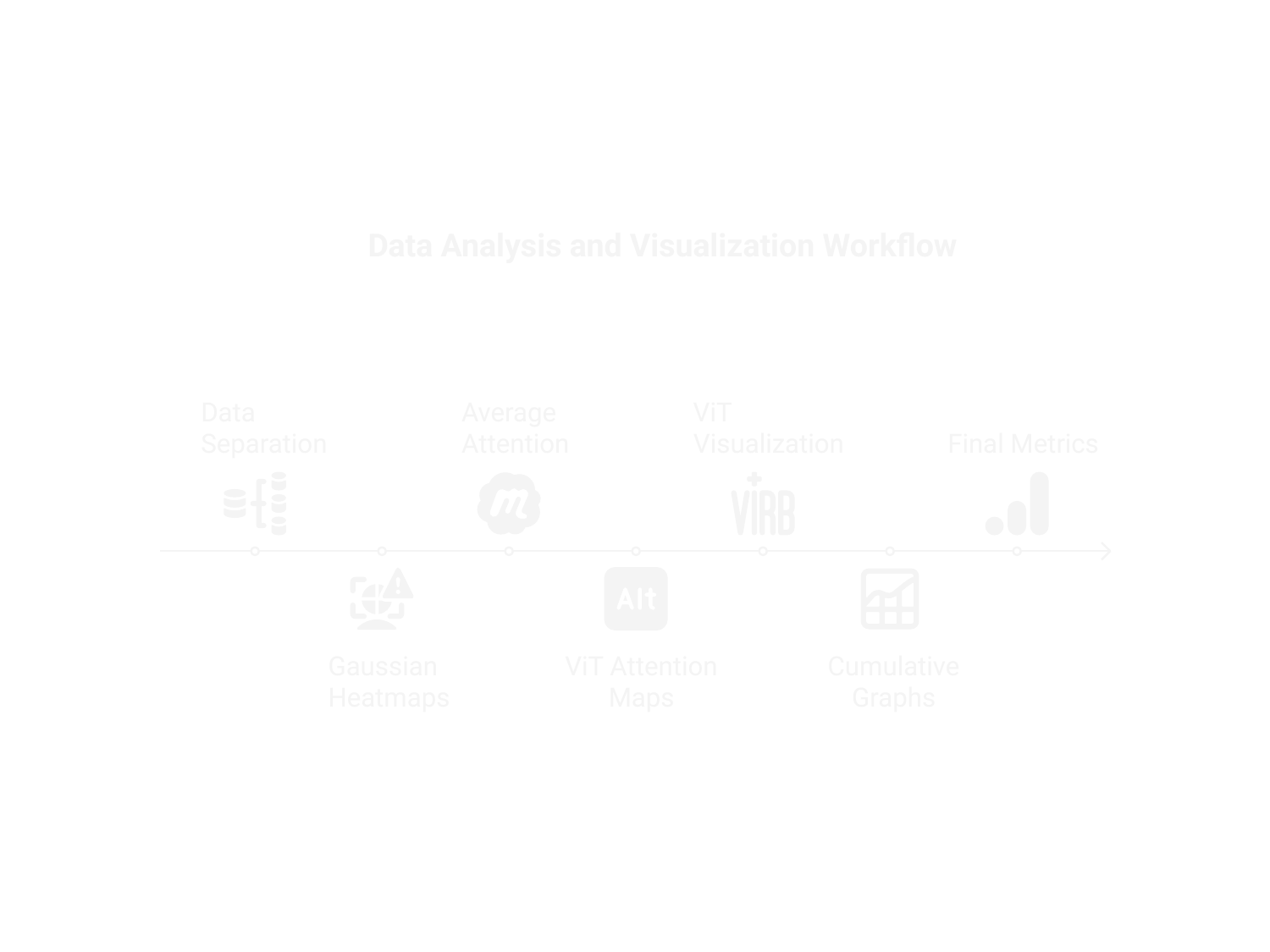

Data Analysis and Visualization Workflow
Data
Separation
Average
Attention
ViT
Visualization
Final Metrics

Gaussian
Heatmaps
ViT Attention
Maps
Cumulative
Graphs